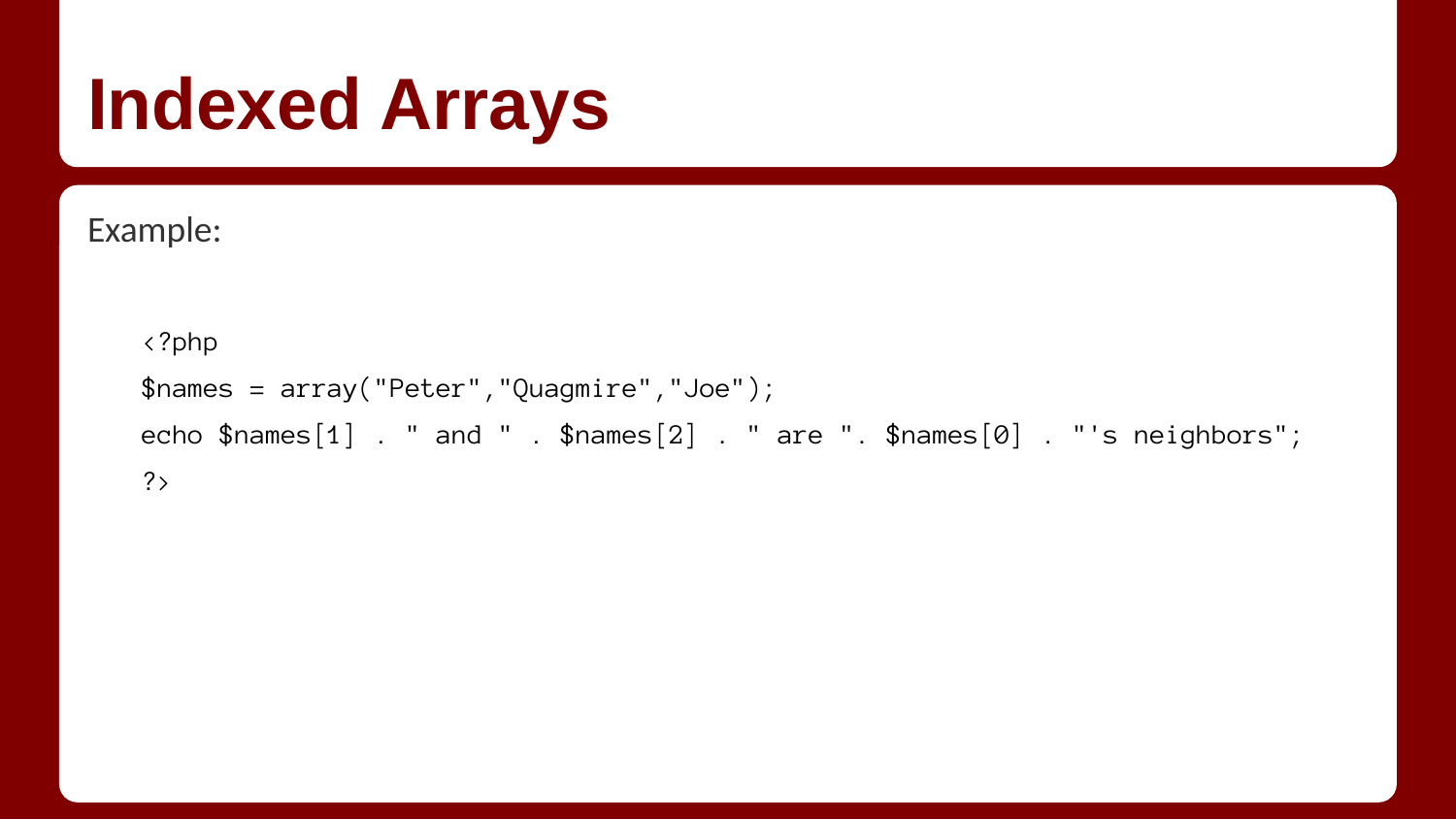

# Indexed Arrays
Example:

<?php
$names = array("Peter","Quagmire","Joe");
echo $names[1] . " and " . $names[2] . " are ". $names[0] . "'s neighbors";
?>